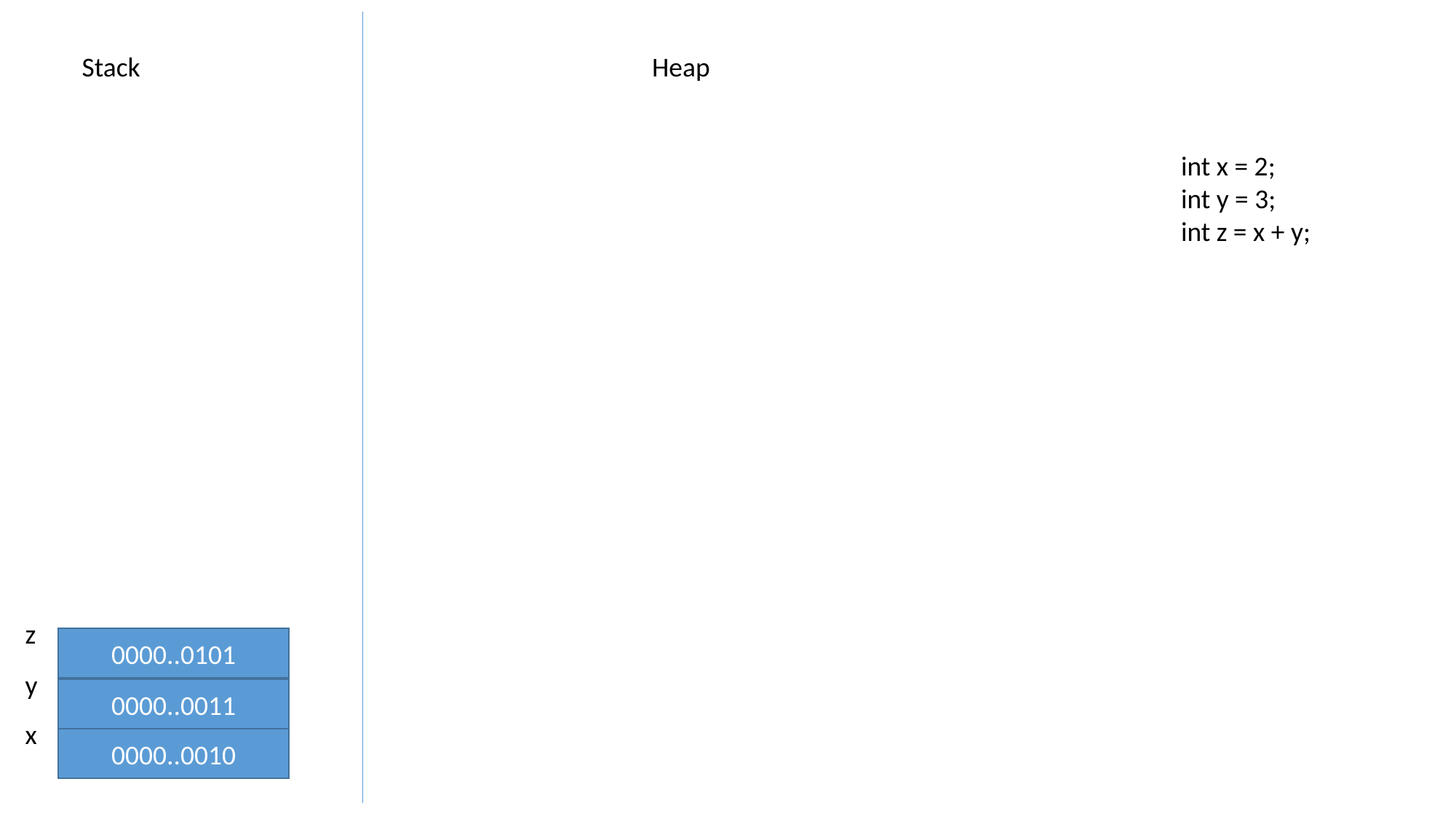

Stack
Heap
int x = 2;
int y = 3;
int z = x + y;
z
0000..0101
y
0000..0011
x
0000..0010